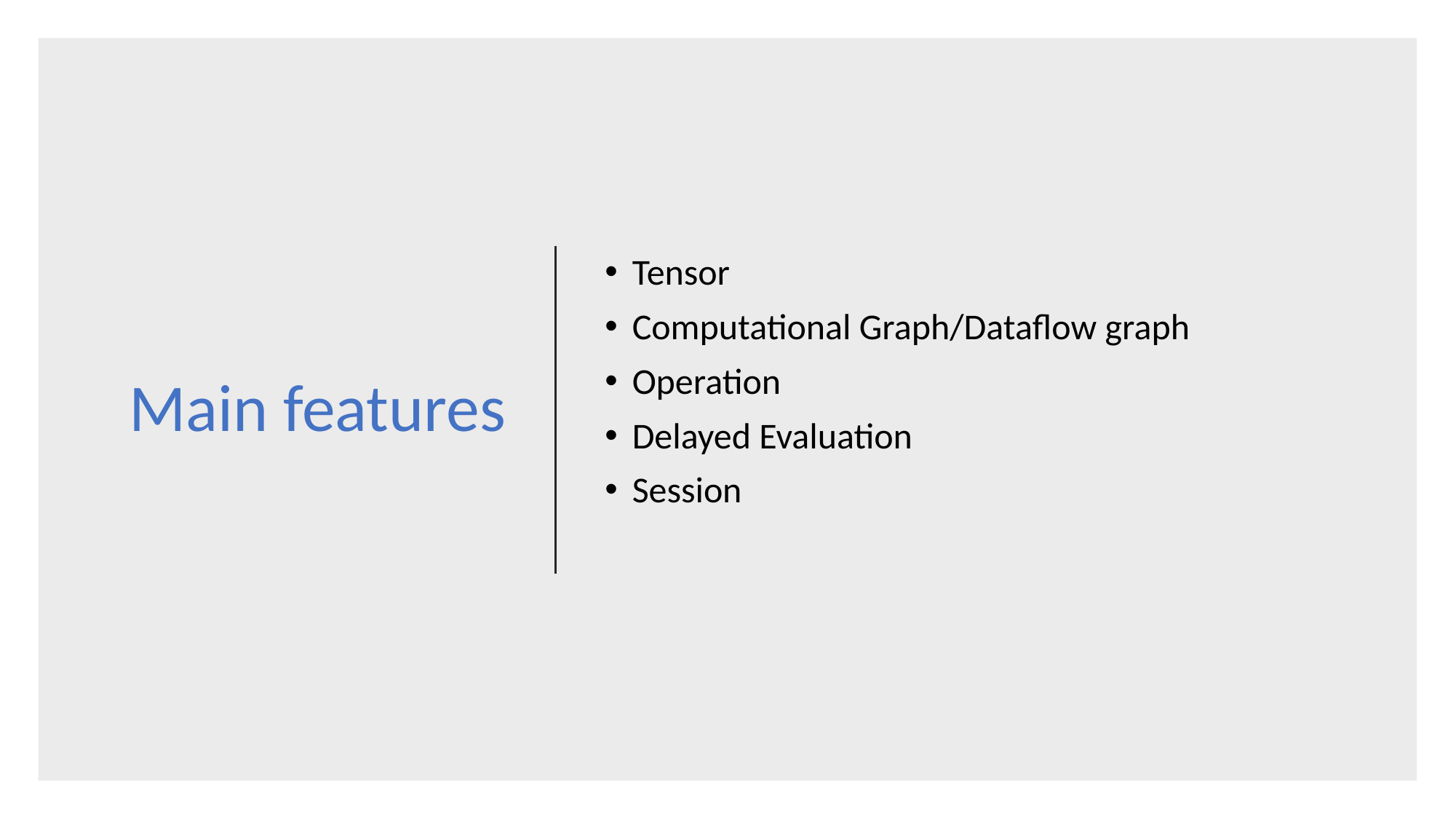

# Main features
Tensor
Computational Graph/Dataflow graph
Operation
Delayed Evaluation
Session